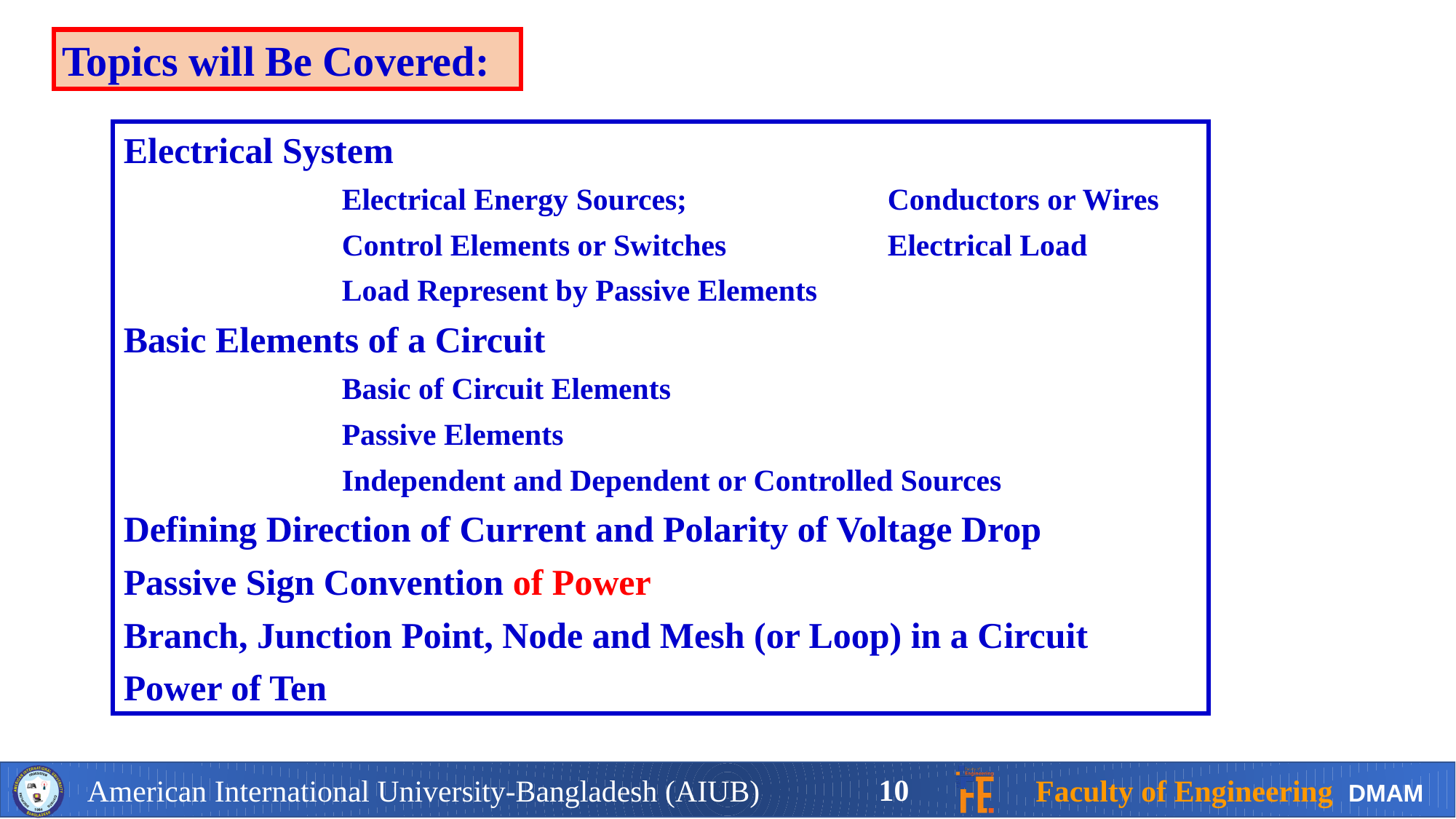

Topics will Be Covered:
Electrical System
		Electrical Energy Sources;		Conductors or Wires
		Control Elements or Switches		Electrical Load
		Load Represent by Passive Elements
Basic Elements of a Circuit
		Basic of Circuit Elements
		Passive Elements
		Independent and Dependent or Controlled Sources
Defining Direction of Current and Polarity of Voltage Drop
Passive Sign Convention of Power
Branch, Junction Point, Node and Mesh (or Loop) in a Circuit
Power of Ten
10